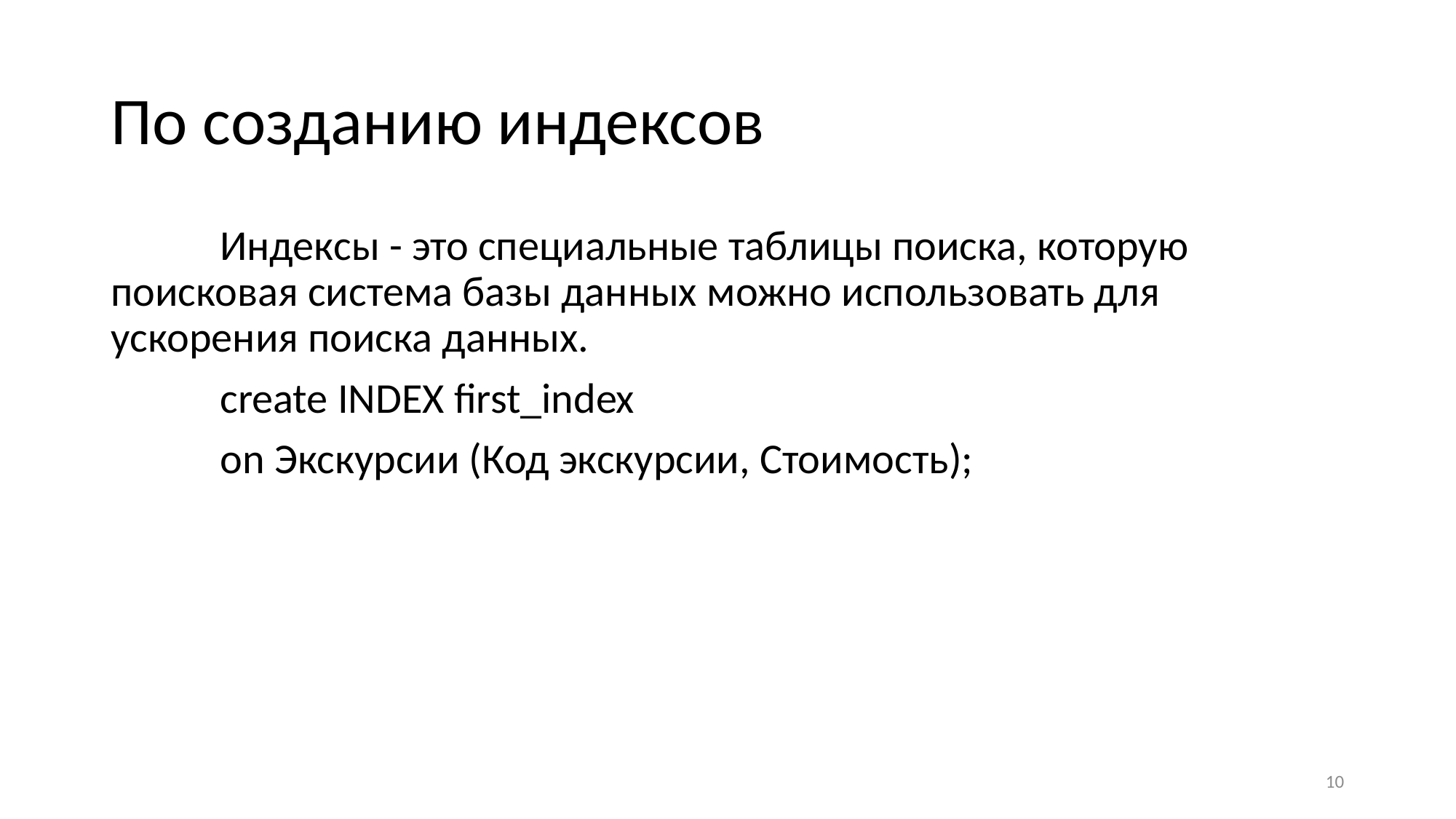

# По созданию индексов
	Индексы - это специальные таблицы поиска, которую поисковая система базы данных можно использовать для ускорения поиска данных.
	create INDEX first_index
	on Экскурсии (Код экскурсии, Стоимость);

10